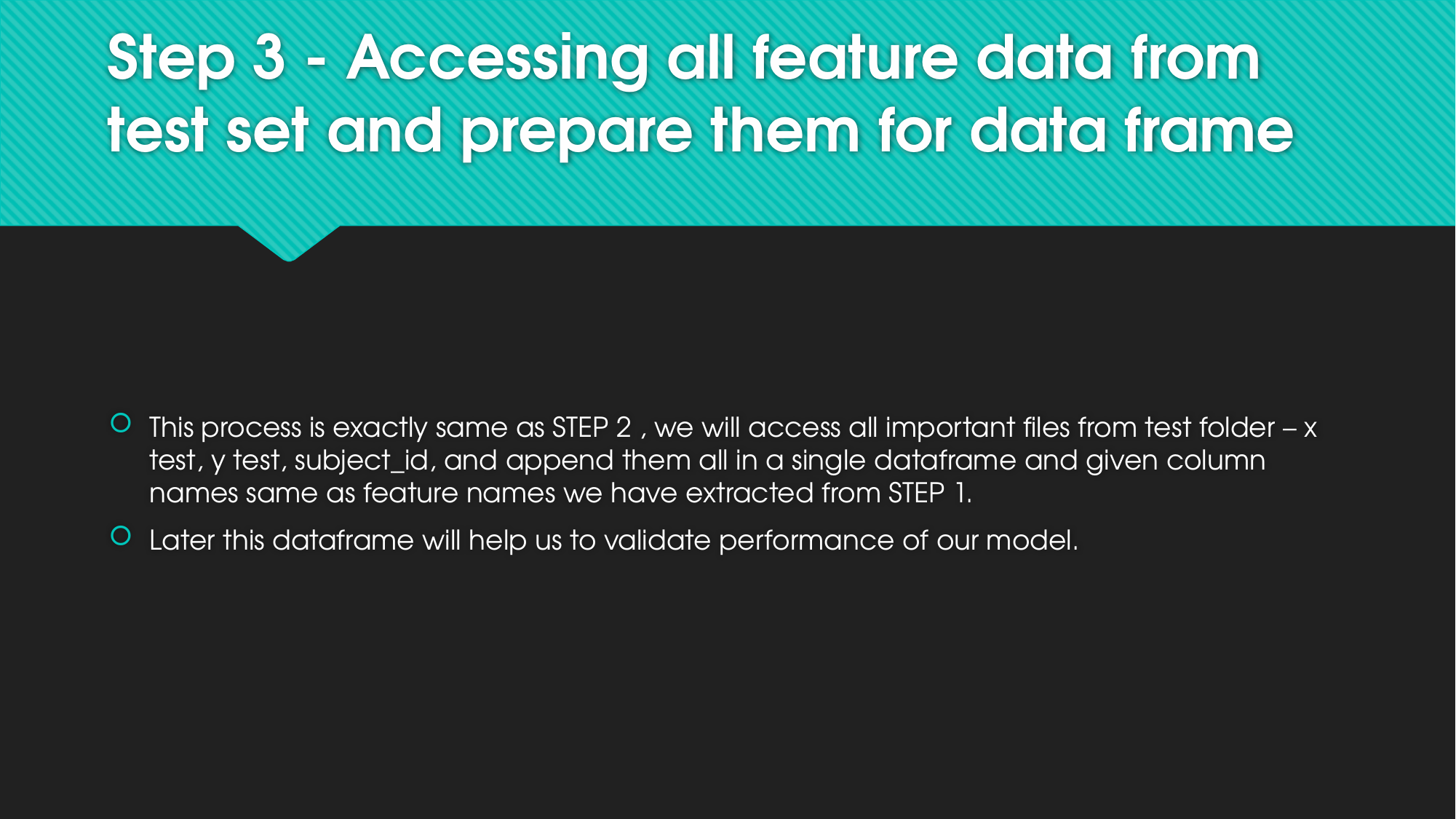

# Step 3 - Accessing all feature data from test set and prepare them for data frame
This process is exactly same as STEP 2 , we will access all important files from test folder – x test, y test, subject_id, and append them all in a single dataframe and given column names same as feature names we have extracted from STEP 1.
Later this dataframe will help us to validate performance of our model.